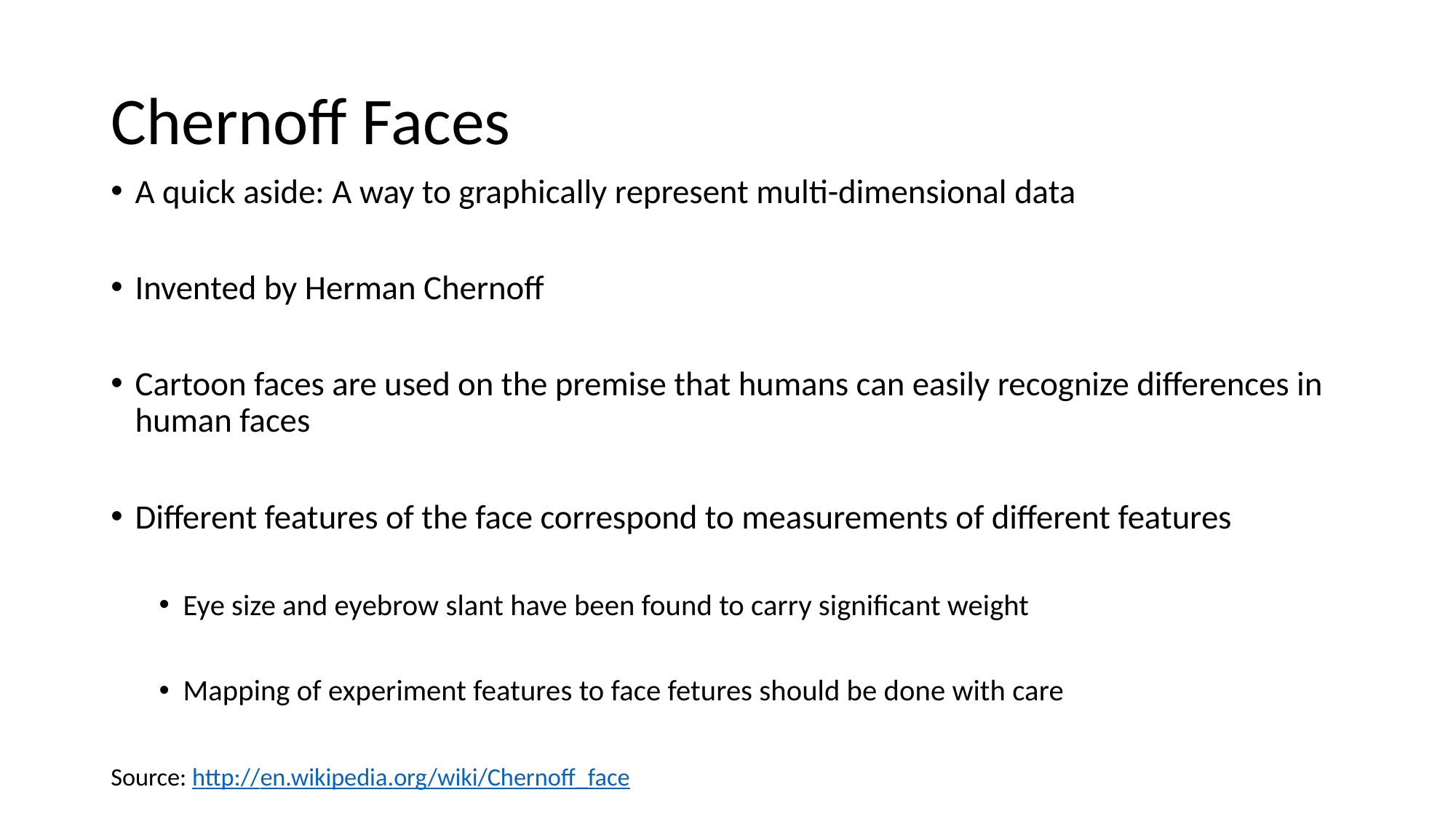

# Chernoff Faces
A quick aside: A way to graphically represent multi-dimensional data

Invented by Herman Chernoff

Cartoon faces are used on the premise that humans can easily recognize differences in human faces

Different features of the face correspond to measurements of different features

Eye size and eyebrow slant have been found to carry significant weight

Mapping of experiment features to face fetures should be done with care

Source: http://en.wikipedia.org/wiki/Chernoff_face